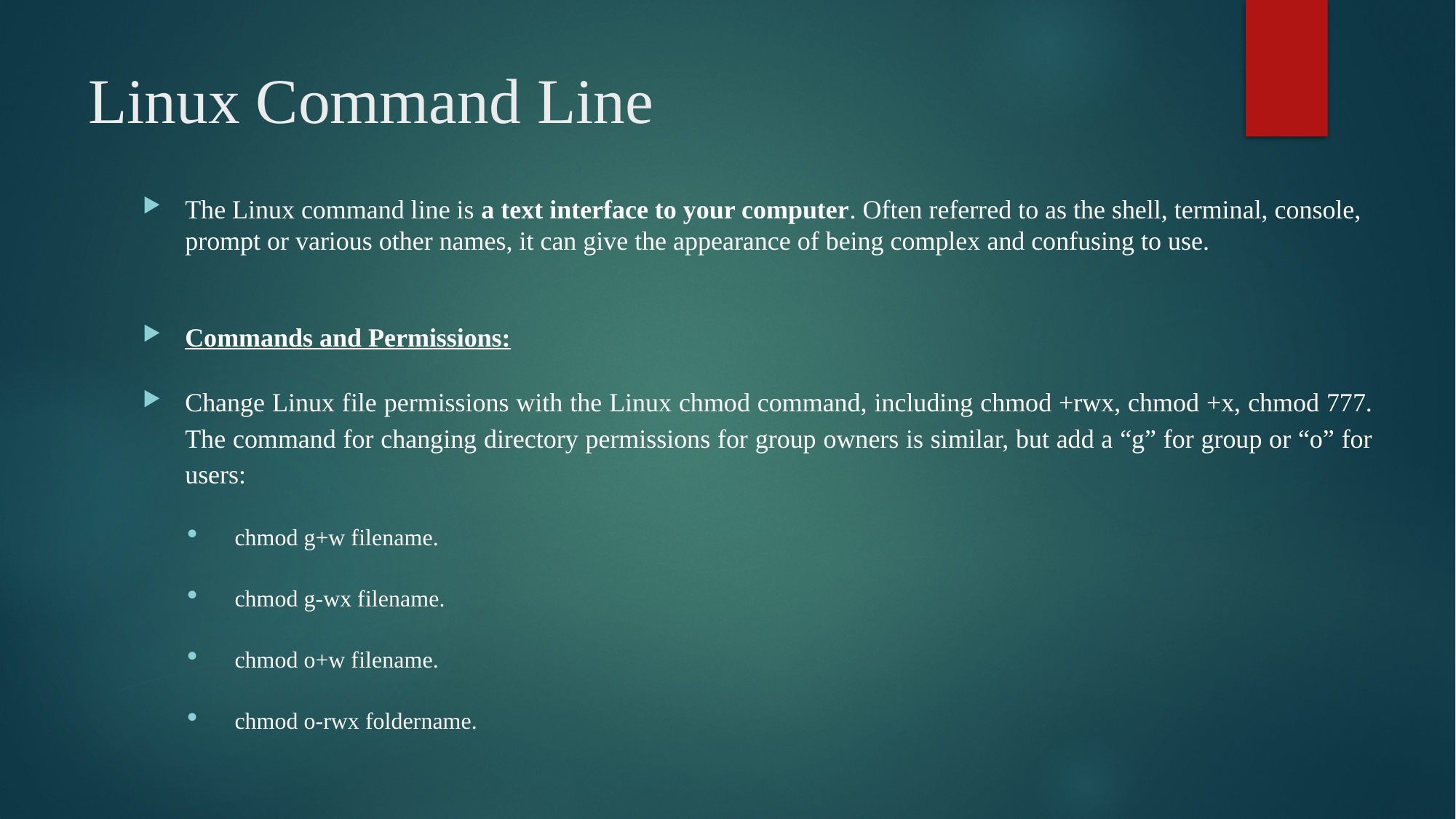

# Linux Command Line
The Linux command line is a text interface to your computer. Often referred to as the shell, terminal, console, prompt or various other names, it can give the appearance of being complex and confusing to use.

Commands and Permissions:
Change Linux file permissions with the Linux chmod command, including chmod +rwx, chmod +x, chmod 777.
The command for changing directory permissions for group owners is similar, but add a “g” for group or “o” for users:
chmod g+w filename.
chmod g-wx filename.
chmod o+w filename.
chmod o-rwx foldername.